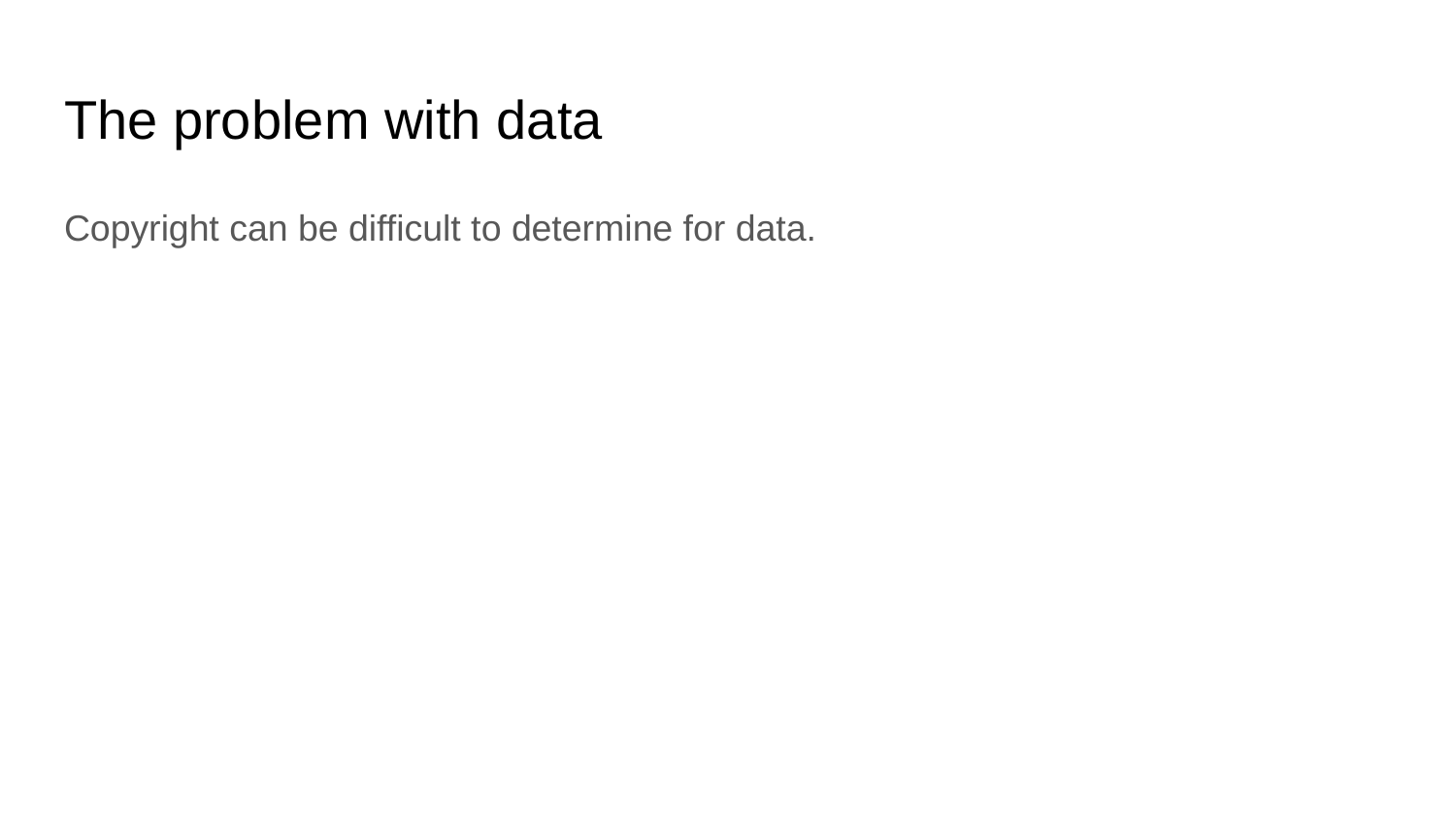

# The problem with data
Copyright can be difficult to determine for data.